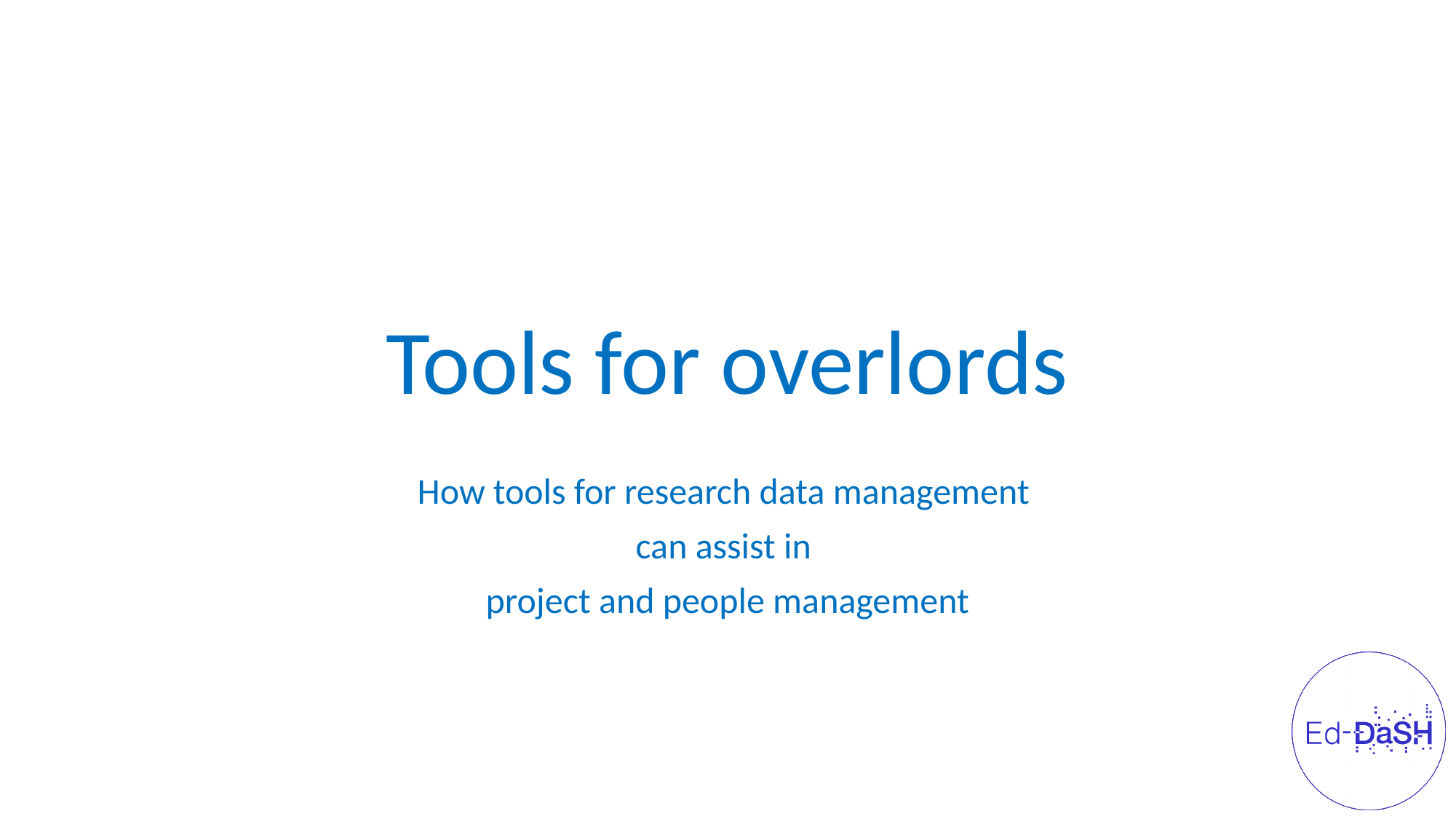

# Tools for overlords
How tools for research data management
can assist in
project and people management